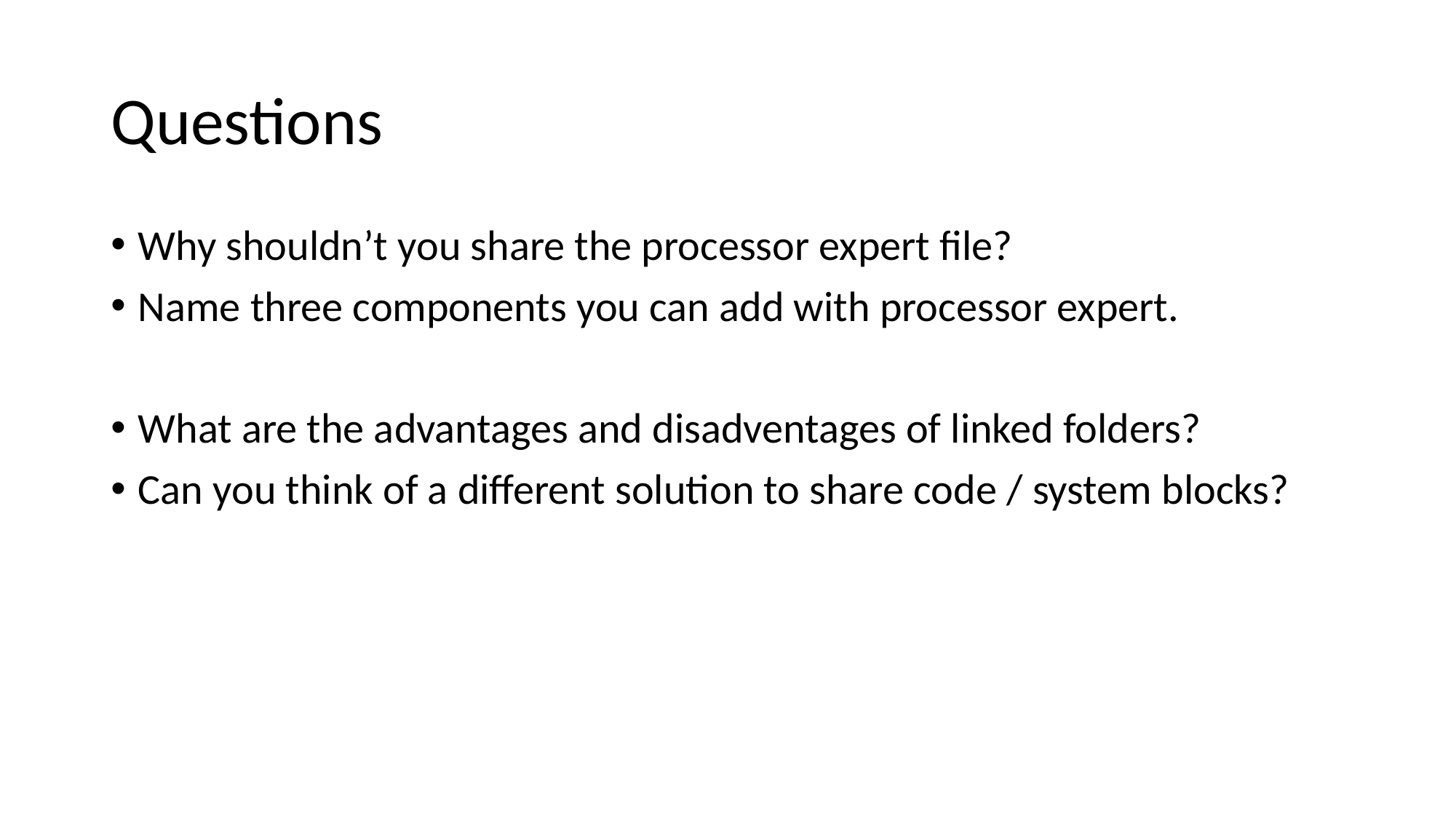

# Questions
Why shouldn’t you share the processor expert file?
Name three components you can add with processor expert.

What are the advantages and disadventages of linked folders?
Can you think of a different solution to share code / system blocks?